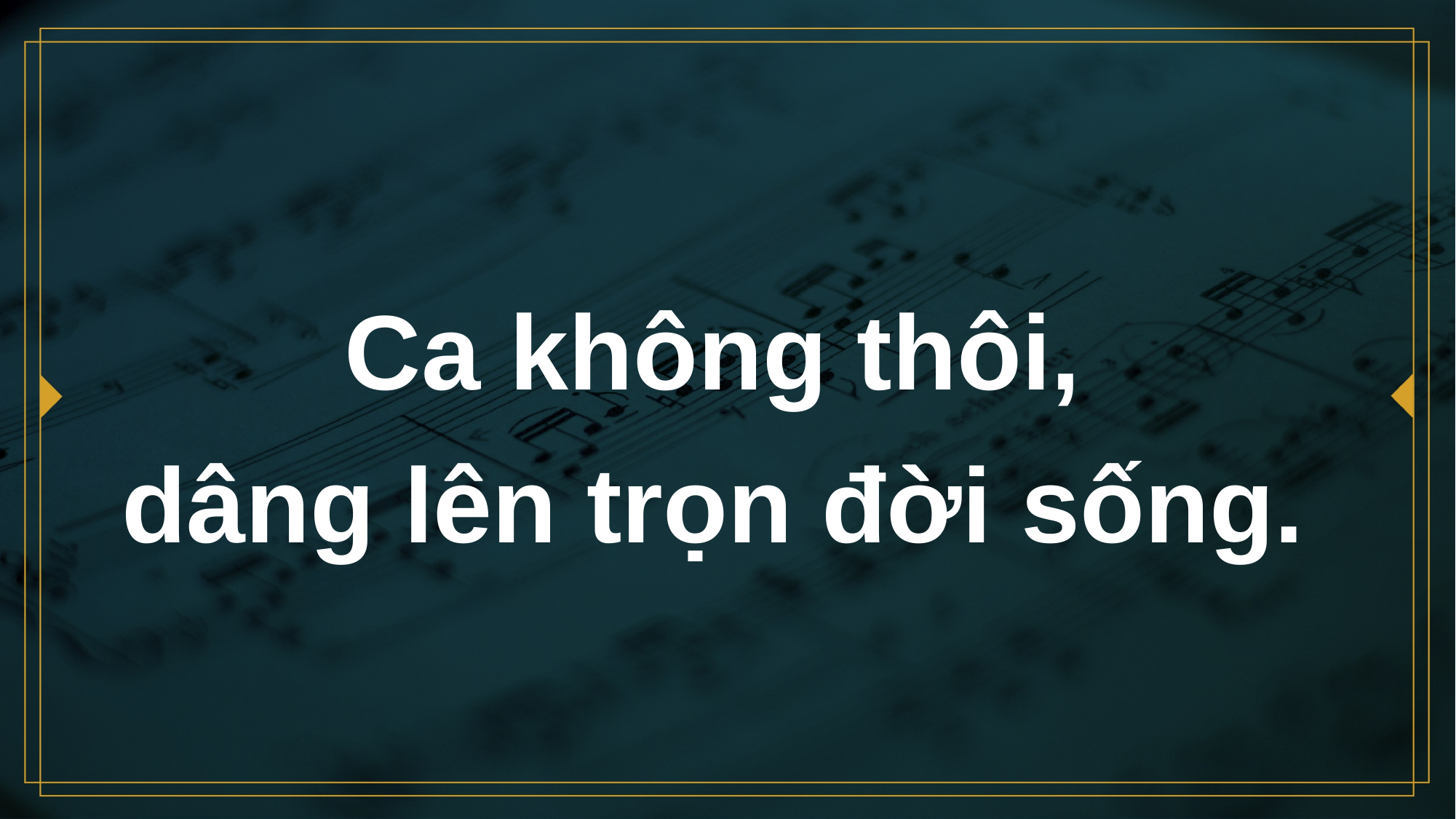

# Ca không thôi, dâng lên trọn đời sống.